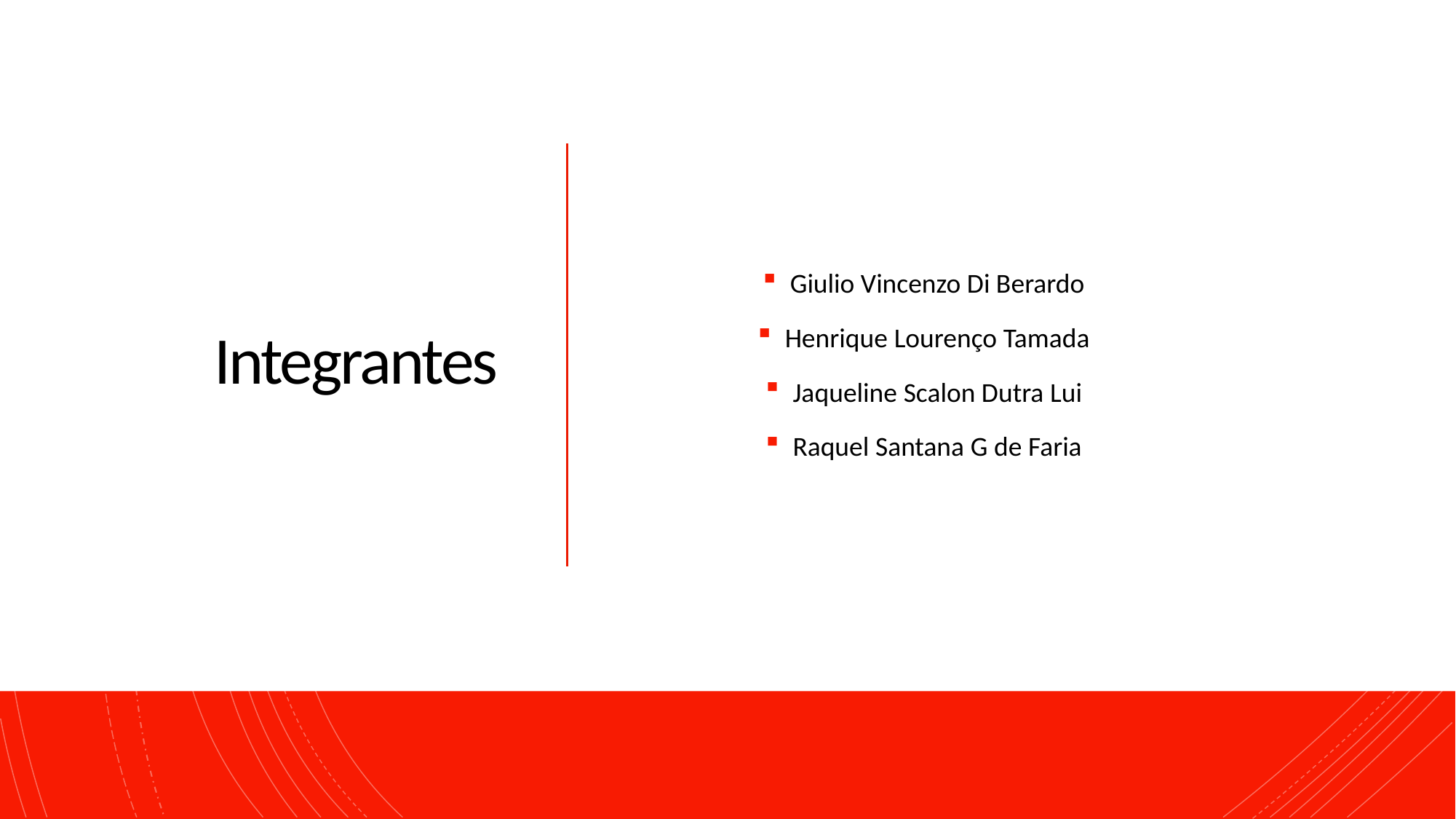

# Integrantes

Giulio Vincenzo Di Berardo
Henrique Lourenço Tamada
Jaqueline Scalon Dutra Lui
Raquel Santana G de Faria